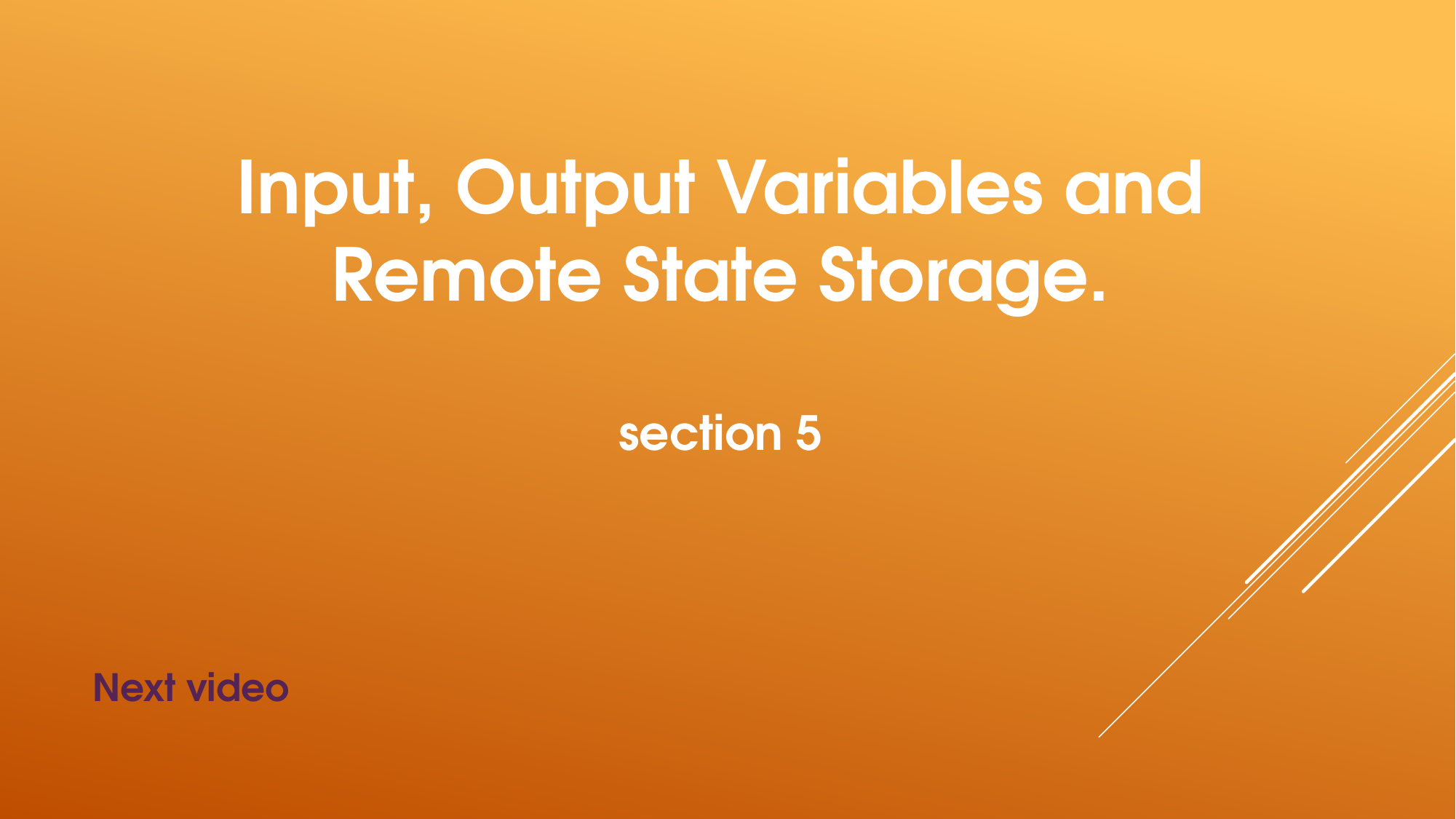

# Input, Output Variables and Remote State Storage. section 5

Next video